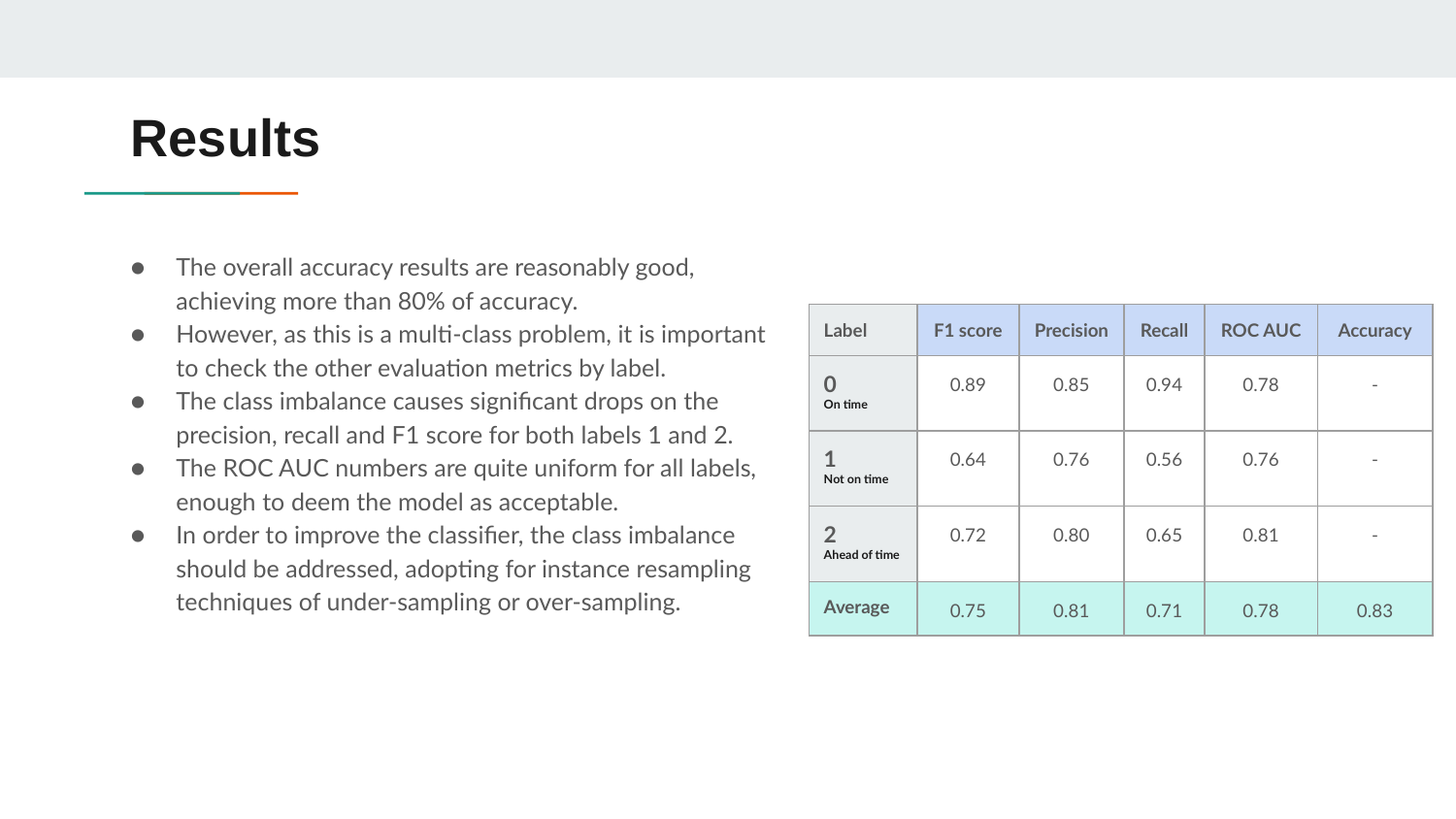

# Results
The overall accuracy results are reasonably good, achieving more than 80% of accuracy.
However, as this is a multi-class problem, it is important to check the other evaluation metrics by label.
The class imbalance causes significant drops on the precision, recall and F1 score for both labels 1 and 2.
The ROC AUC numbers are quite uniform for all labels, enough to deem the model as acceptable.
In order to improve the classifier, the class imbalance should be addressed, adopting for instance resampling techniques of under-sampling or over-sampling.
| Label | F1 score | Precision | Recall | ROC AUC | Accuracy |
| --- | --- | --- | --- | --- | --- |
| 0 On time | 0.89 | 0.85 | 0.94 | 0.78 | - |
| 1 Not on time | 0.64 | 0.76 | 0.56 | 0.76 | - |
| 2 Ahead of time | 0.72 | 0.80 | 0.65 | 0.81 | - |
| Average | 0.75 | 0.81 | 0.71 | 0.78 | 0.83 |